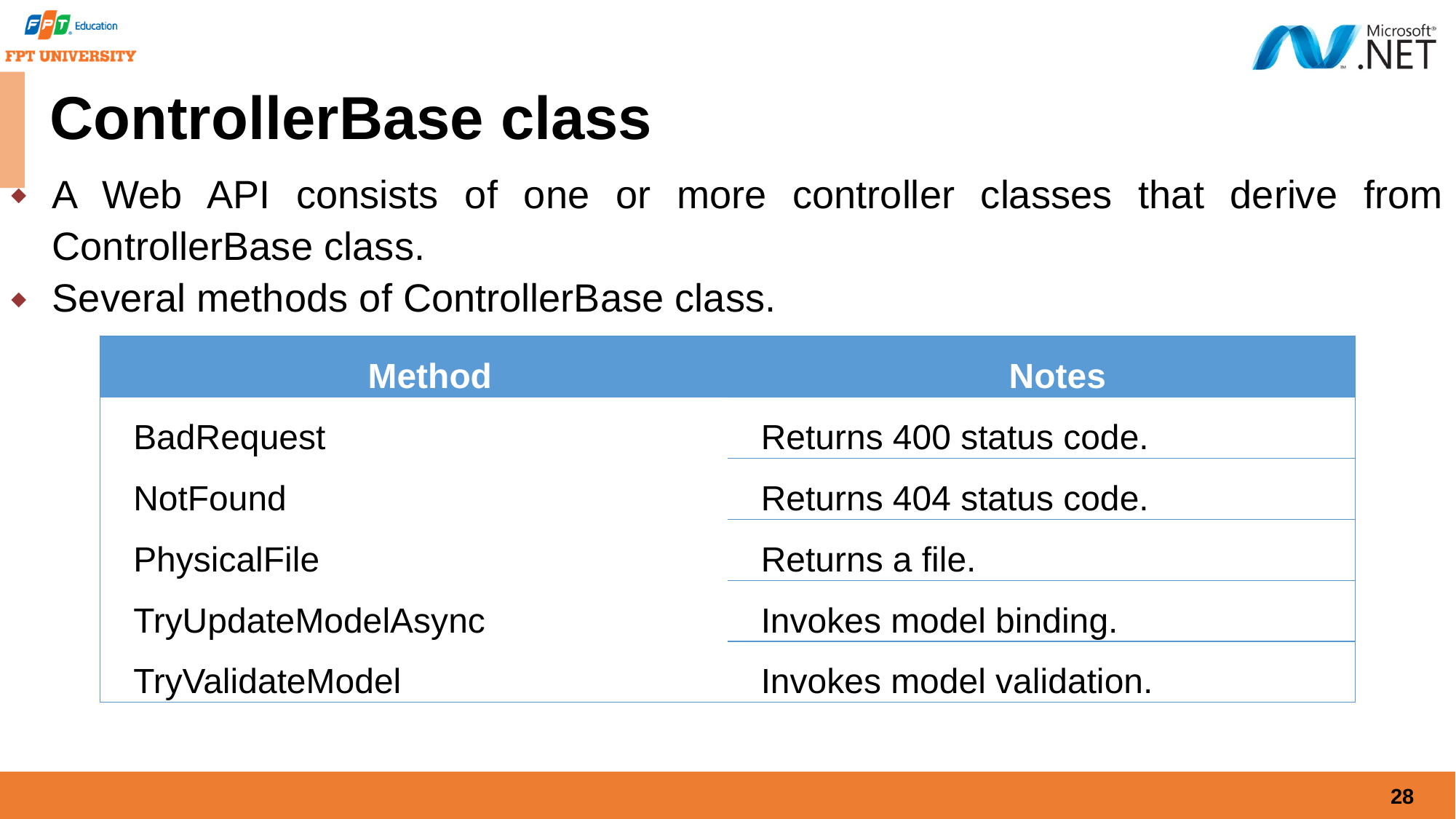

# ControllerBase class
A Web API consists of one or more controller classes that derive from ControllerBase class.
Several methods of ControllerBase class.

| Method | Notes |
| --- | --- |
| BadRequest | Returns 400 status code. |
| NotFound | Returns 404 status code. |
| PhysicalFile | Returns a file. |
| TryUpdateModelAsync | Invokes model binding. |
| TryValidateModel | Invokes model validation. |
28